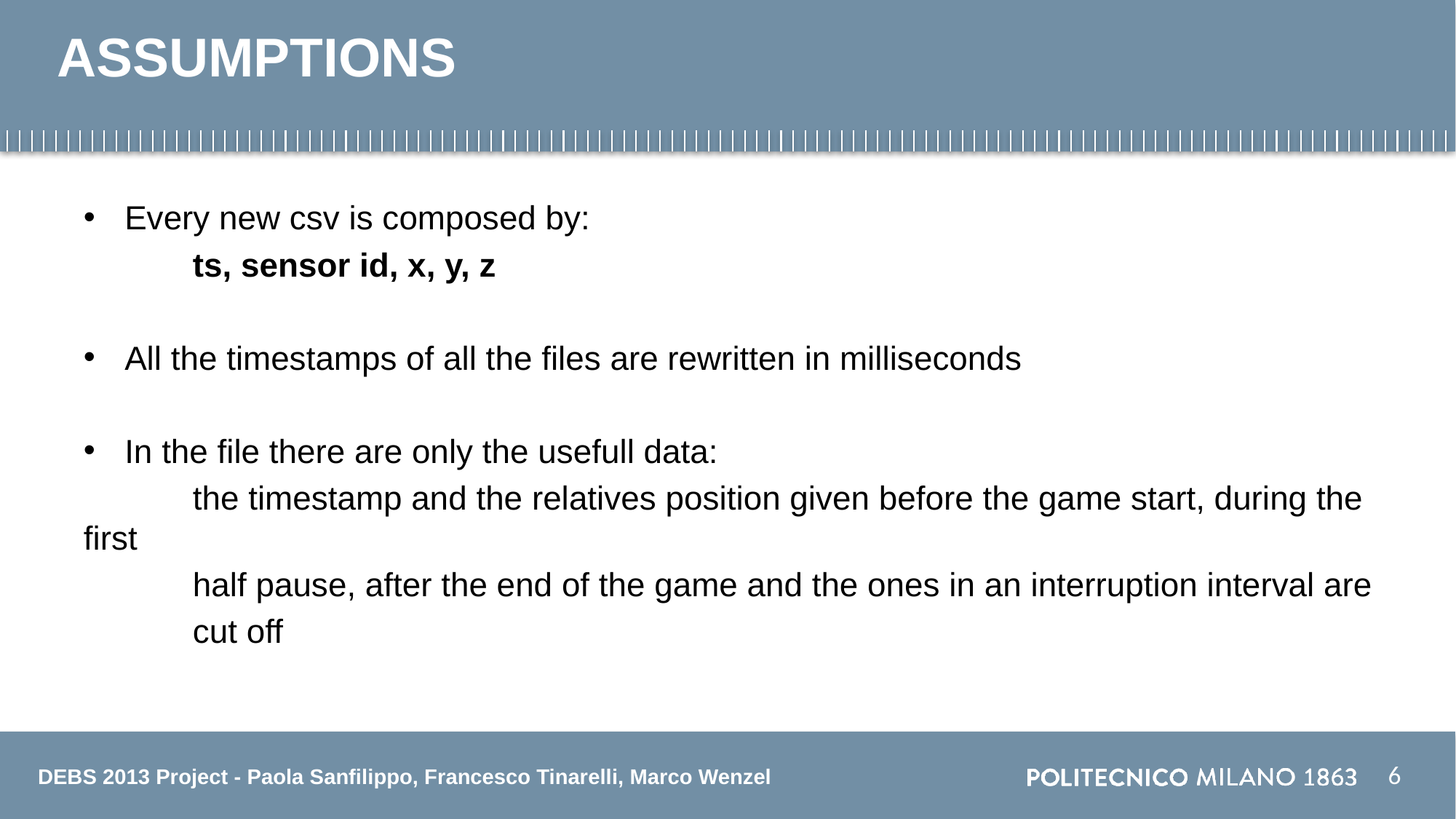

# ASSUMPTIONS
Every new csv is composed by:
	ts, sensor id, x, y, z

All the timestamps of all the files are rewritten in milliseconds

In the file there are only the usefull data:
	the timestamp and the relatives position given before the game start, during the first
	half pause, after the end of the game and the ones in an interruption interval are
	cut off

6